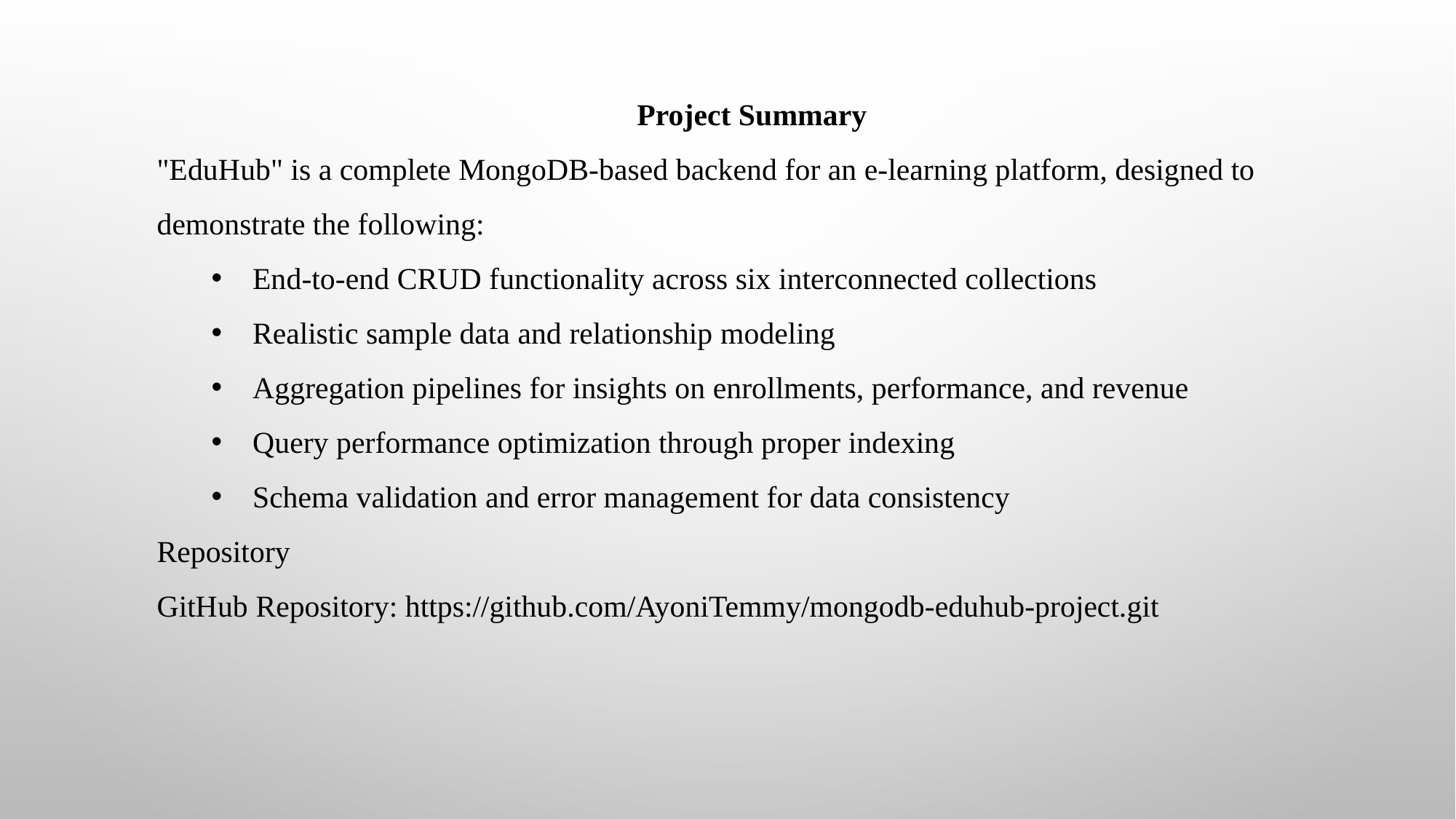

Project Summary
"EduHub" is a complete MongoDB-based backend for an e-learning platform, designed to demonstrate the following:
End-to-end CRUD functionality across six interconnected collections
Realistic sample data and relationship modeling
Aggregation pipelines for insights on enrollments, performance, and revenue
Query performance optimization through proper indexing
Schema validation and error management for data consistency
Repository
GitHub Repository: https://github.com/AyoniTemmy/mongodb-eduhub-project.git